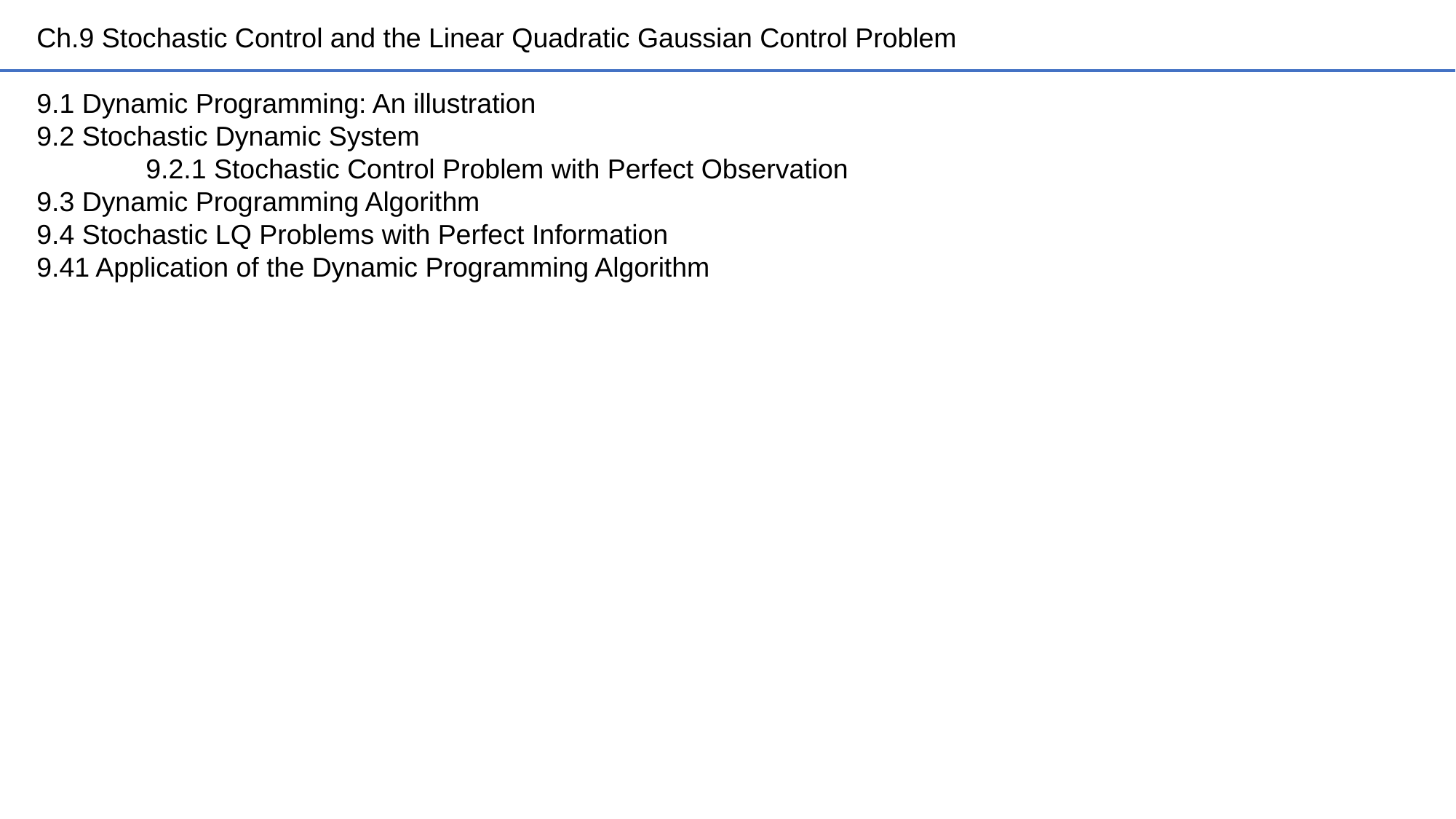

Ch.9 Stochastic Control and the Linear Quadratic Gaussian Control Problem

9.1 Dynamic Programming: An illustration
9.2 Stochastic Dynamic System
	9.2.1 Stochastic Control Problem with Perfect Observation
9.3 Dynamic Programming Algorithm
9.4 Stochastic LQ Problems with Perfect Information
9.41 Application of the Dynamic Programming Algorithm